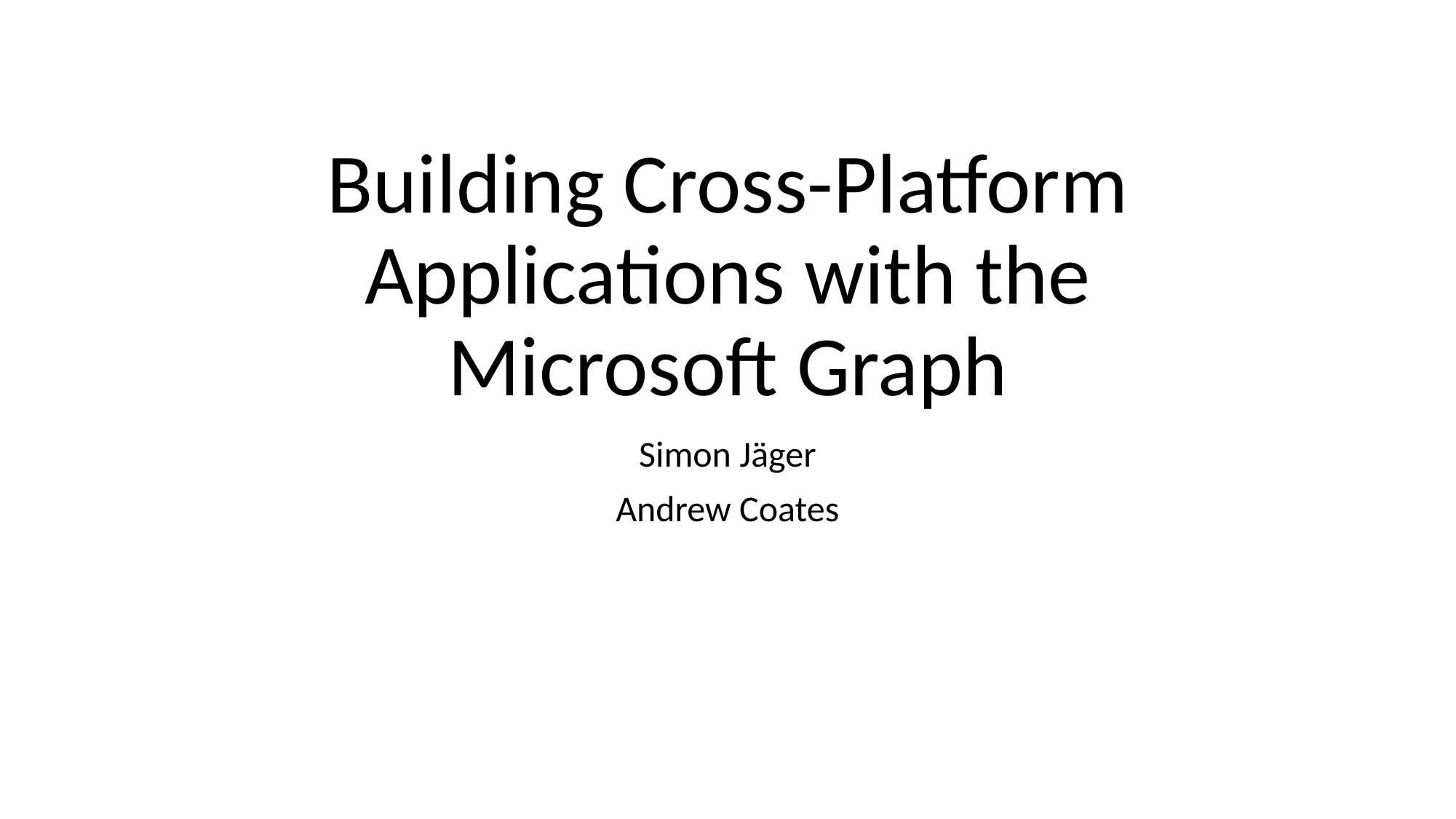

# Building Cross-Platform Applications with the Microsoft Graph
Simon Jäger
Andrew Coates